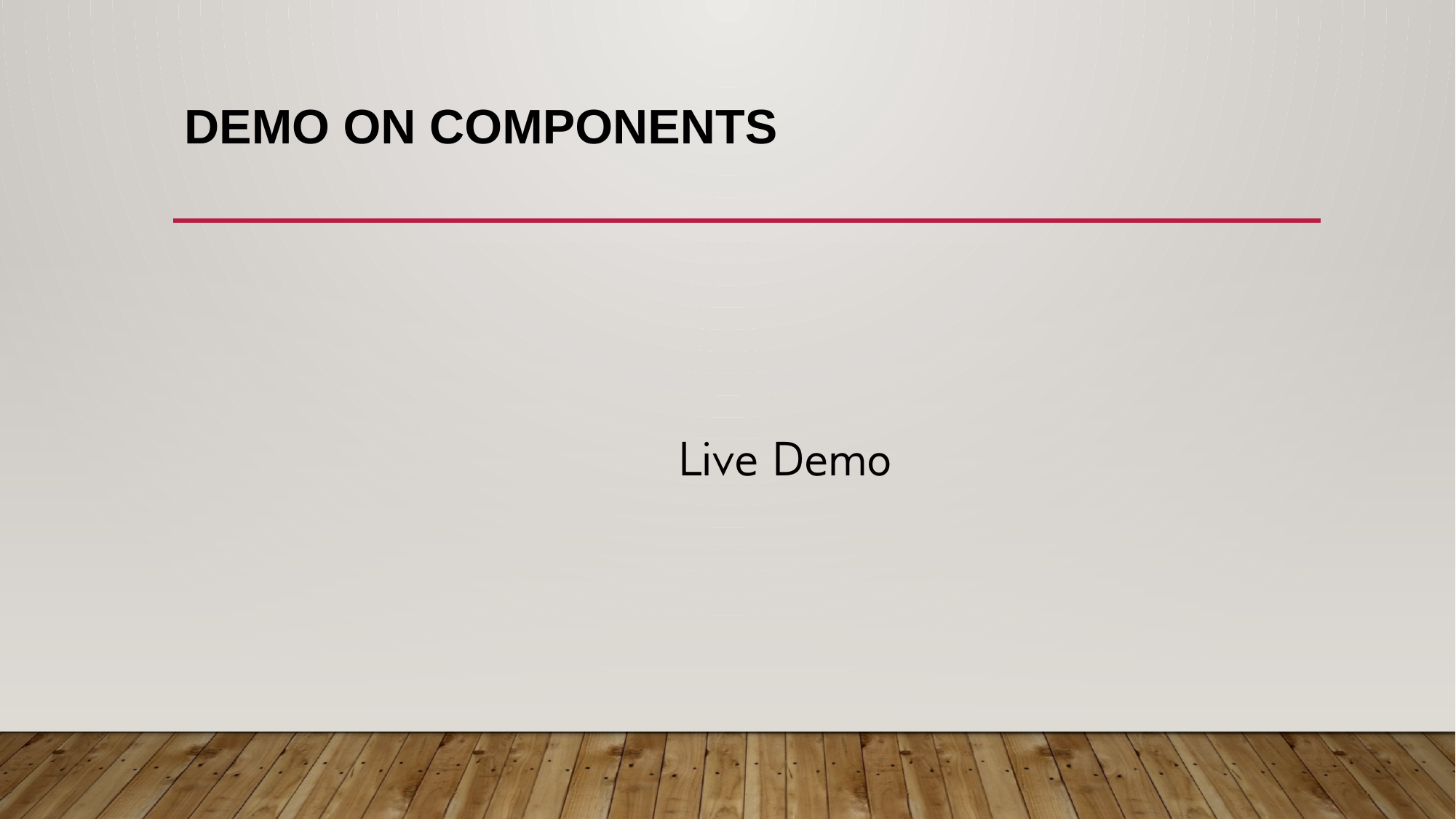

# DEMO ON COMPONENTs

                                  Live Demo